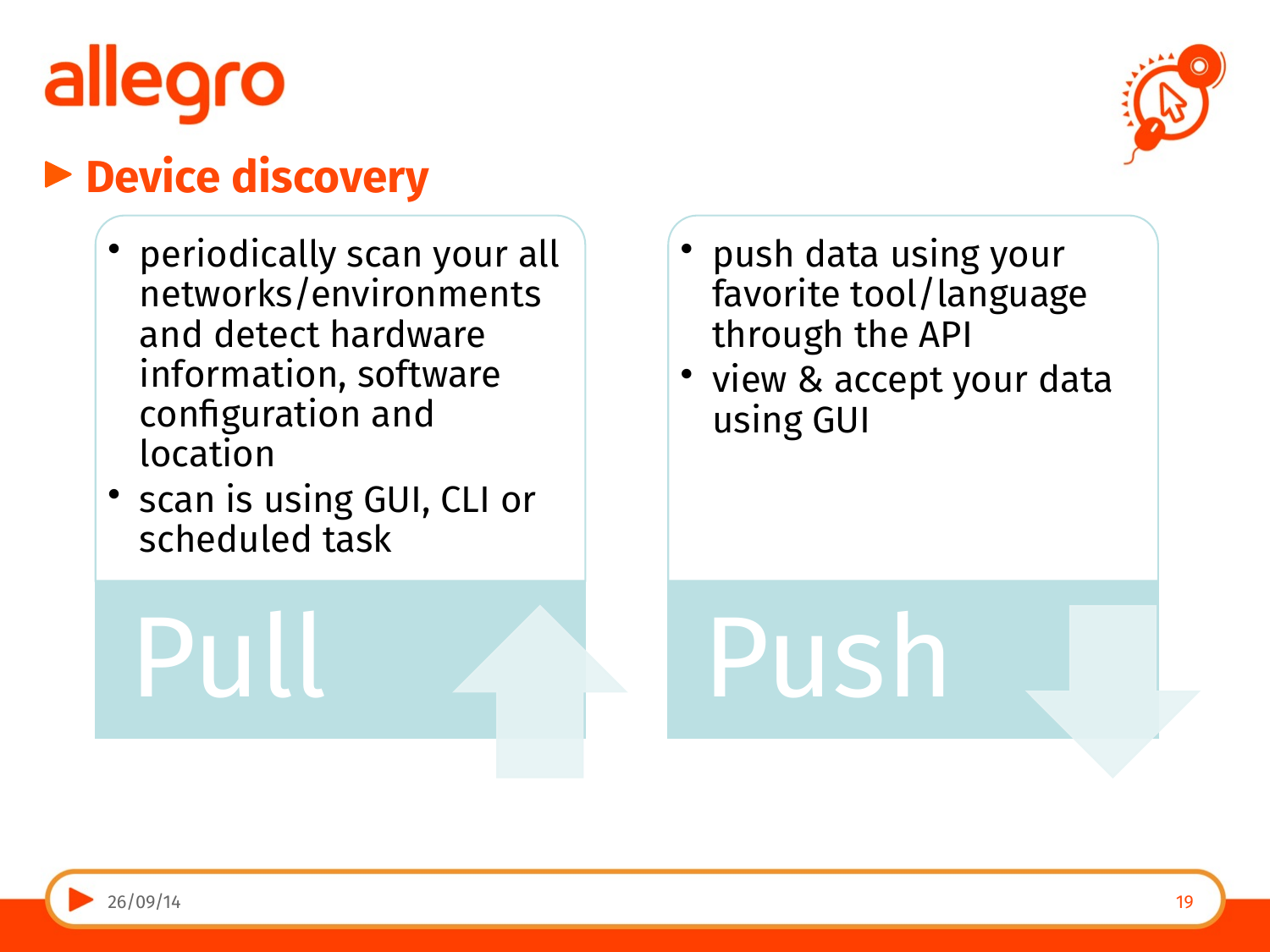

periodically scan your all networks/environments and detect hardware information, software configuration and location
scan is using GUI, CLI or scheduled task
Pull
push data using your favorite tool/language through the API
view & accept your data using GUI
Push
# Device discovery

26/09/14
19